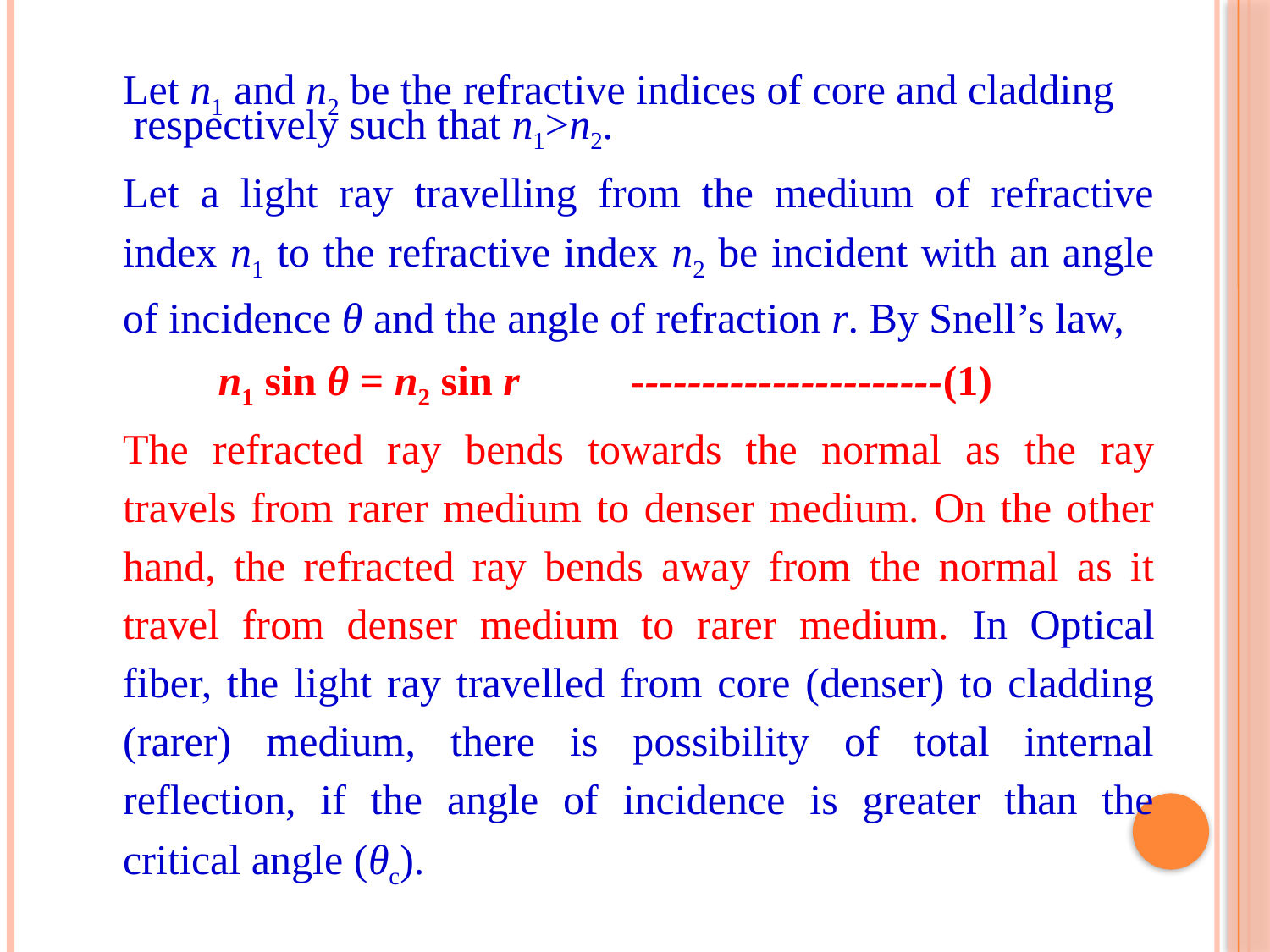

Let n1 and n2 be the refractive indices of core and cladding
 respectively such that n1>n2.
Let a light ray travelling from the medium of refractive index n1 to the refractive index n2 be incident with an angle of incidence θ and the angle of refraction r. By Snell’s law,
         n1 sin θ = n2 sin r	----------------------(1)
The refracted ray bends towards the normal as the ray travels from rarer medium to denser medium. On the other hand, the refracted ray bends away from the normal as it travel from denser medium to rarer medium. In Optical fiber, the light ray travelled from core (denser) to cladding (rarer) medium, there is possibility of total internal reflection, if the angle of incidence is greater than the critical angle (θc).